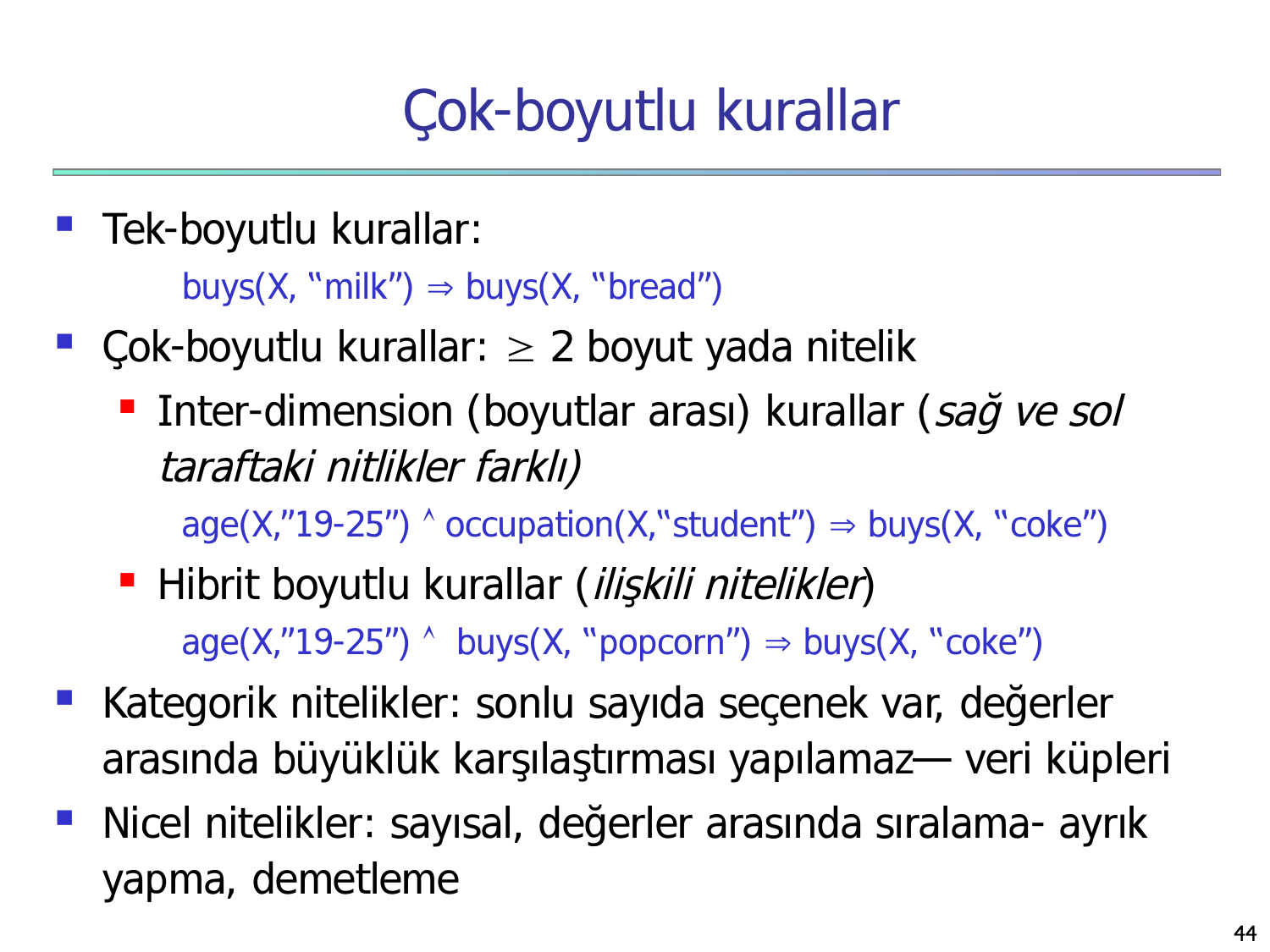

# Çok-boyutlu kurallar
Tek-boyutlu kurallar:
buys(X, “milk”) ⇒ buys(X, “bread”)
Çok-boyutlu kurallar: ≥ 2 boyut yada nitelik
Inter-dimension (boyutlar arası) kurallar (sağ ve sol taraftaki nitlikler farklı)
age(X,”19-25”) ∧ occupation(X,“student”) ⇒ buys(X, “coke”)
Hibrit boyutlu kurallar (ilişkili nitelikler)
age(X,”19-25”) ∧  buys(X, “popcorn”) ⇒ buys(X, “coke”)
Kategorik nitelikler: sonlu sayıda seçenek var, değerler arasında büyüklük karşılaştırması yapılamaz— veri küpleri
Nicel nitelikler: sayısal, değerler arasında sıralama- ayrık yapma, demetleme

44